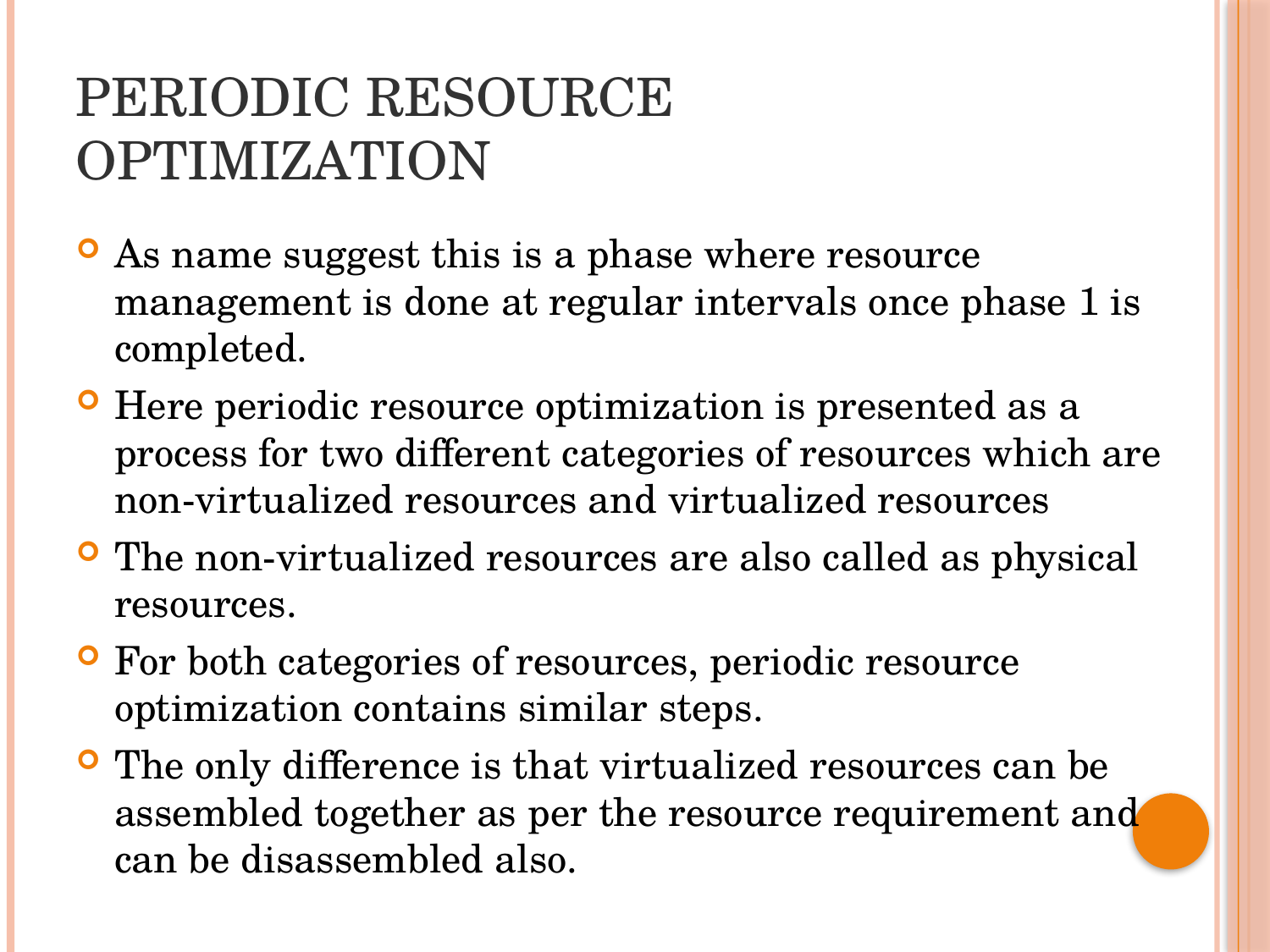

# Periodic resource optimization
As name suggest this is a phase where resource management is done at regular intervals once phase 1 is completed.
Here periodic resource optimization is presented as a process for two different categories of resources which are non-virtualized resources and virtualized resources
The non-virtualized resources are also called as physical resources.
For both categories of resources, periodic resource optimization contains similar steps.
The only difference is that virtualized resources can be assembled together as per the resource requirement and can be disassembled also.